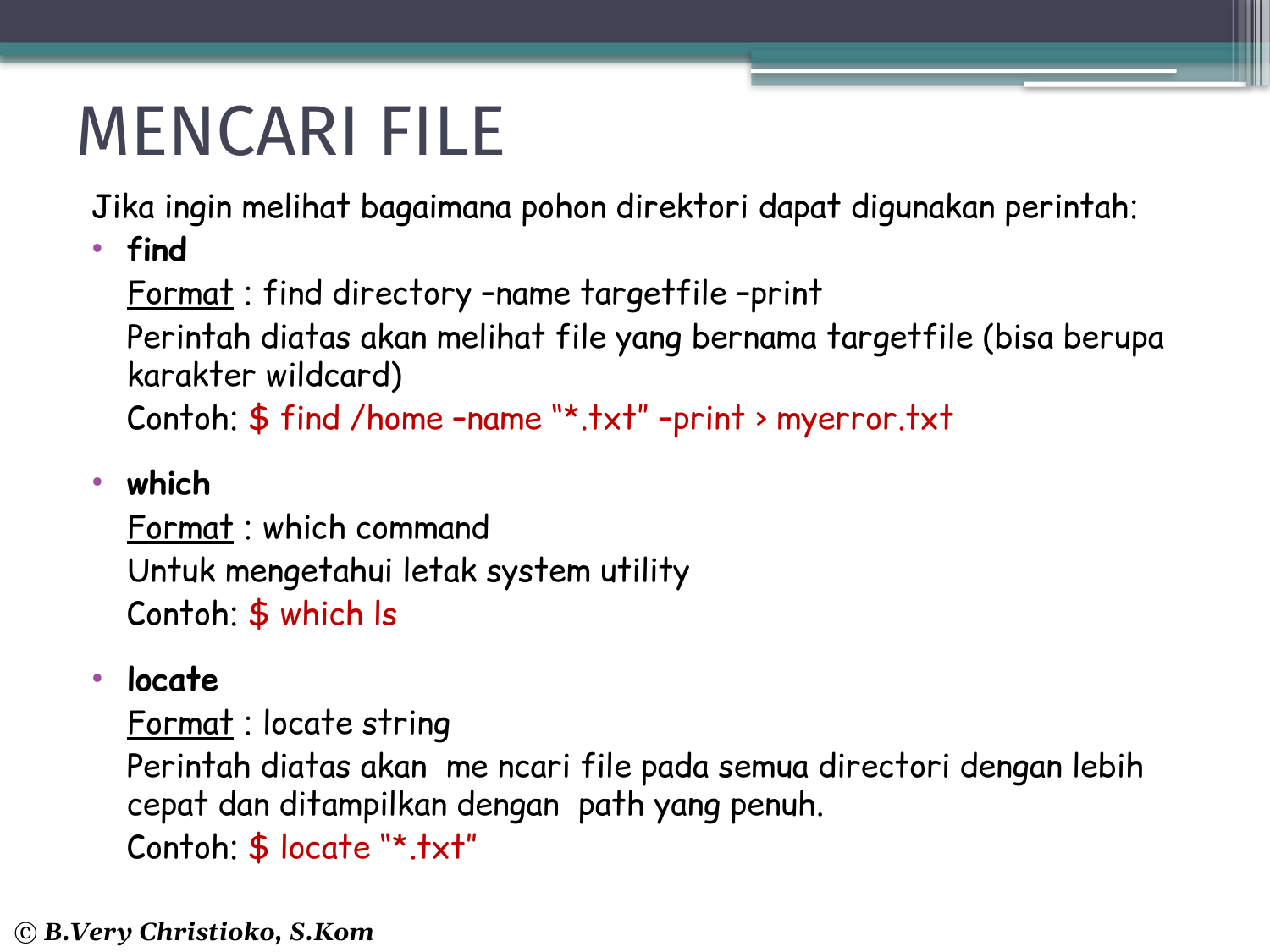

# MENCARI FILE
Jika ingin melihat bagaimana pohon direktori dapat digunakan perintah:
find
	Format : find directory –name targetfile –print
	Perintah diatas akan melihat file yang bernama targetfile (bisa berupa karakter wildcard)
	Contoh: $ find /home –name “*.txt” –print > myerror.txt

which
	Format : which command
	Untuk mengetahui letak system utility
	Contoh: $ which ls

locate
	Format : locate string
	Perintah diatas akan  me ncari file pada semua directori dengan lebih cepat dan ditampilkan dengan  path yang penuh.
	Contoh: $ locate “*.txt”
© B.Very Christioko, S.Kom